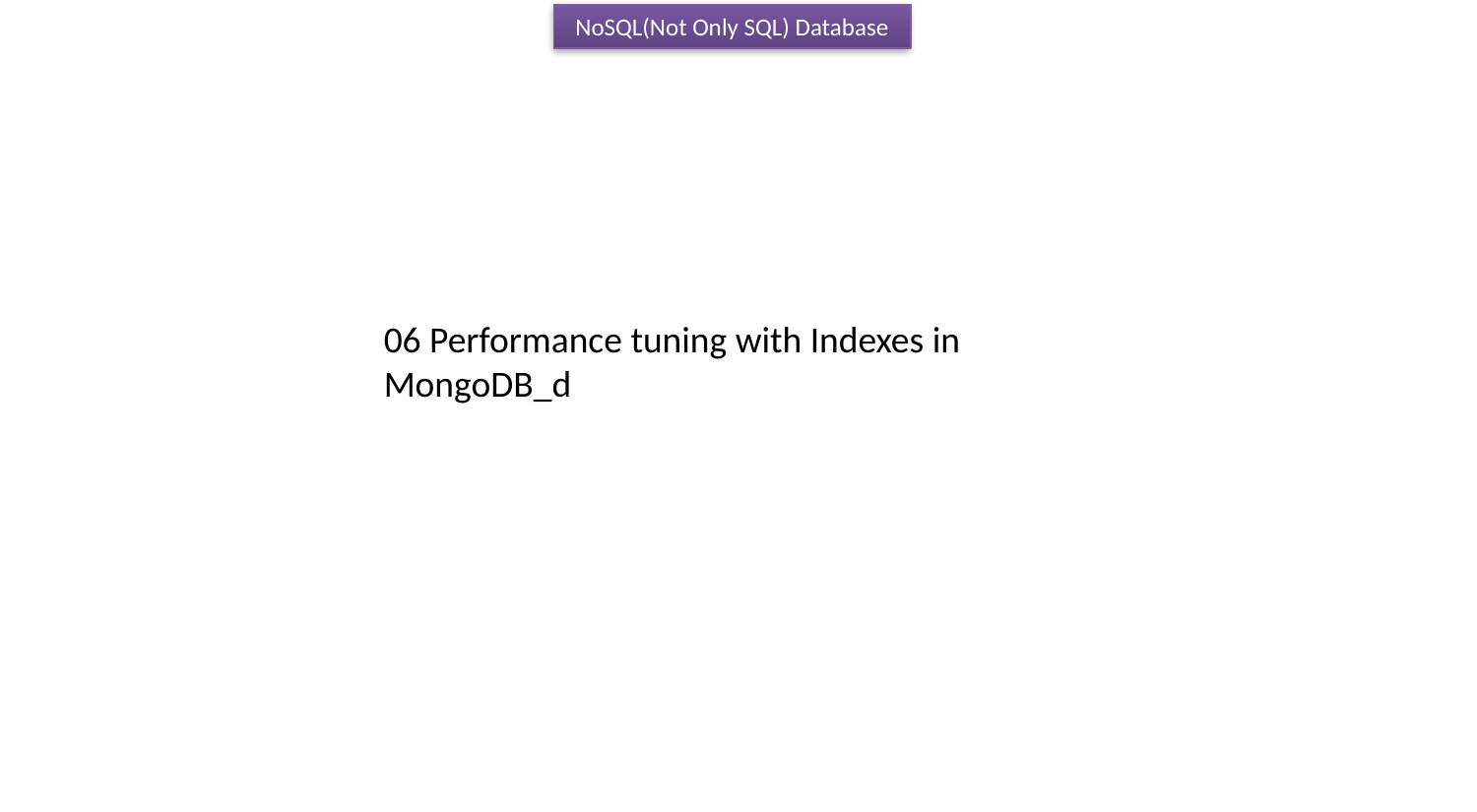

NoSQL(Not Only SQL) Database

06 Performance tuning with Indexes in MongoDB_d